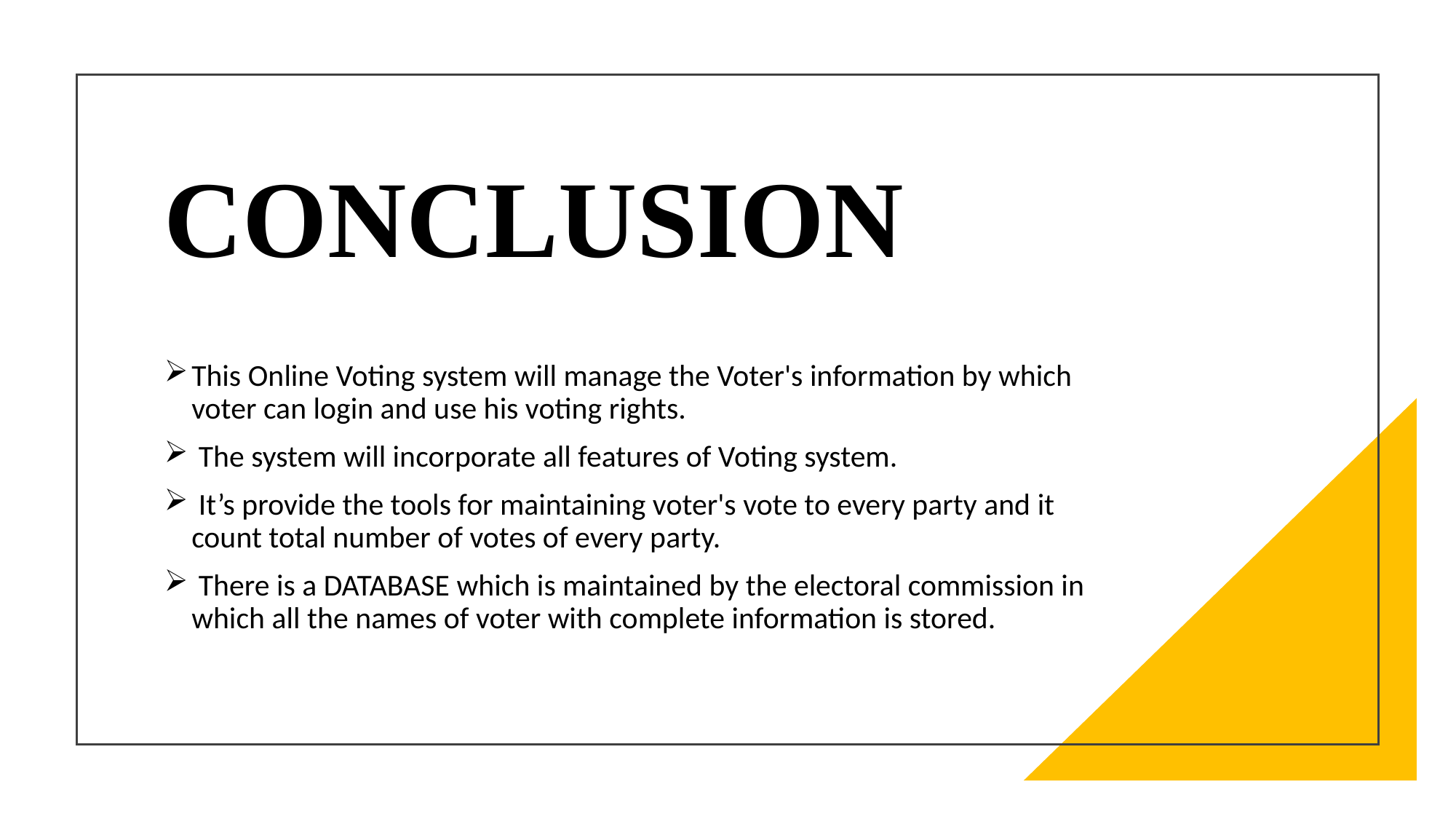

# CONCLUSION
This Online Voting system will manage the Voter's information by which voter can login and use his voting rights.
 The system will incorporate all features of Voting system.
 It’s provide the tools for maintaining voter's vote to every party and it count total number of votes of every party.
 There is a DATABASE which is maintained by the electoral commission in which all the names of voter with complete information is stored.